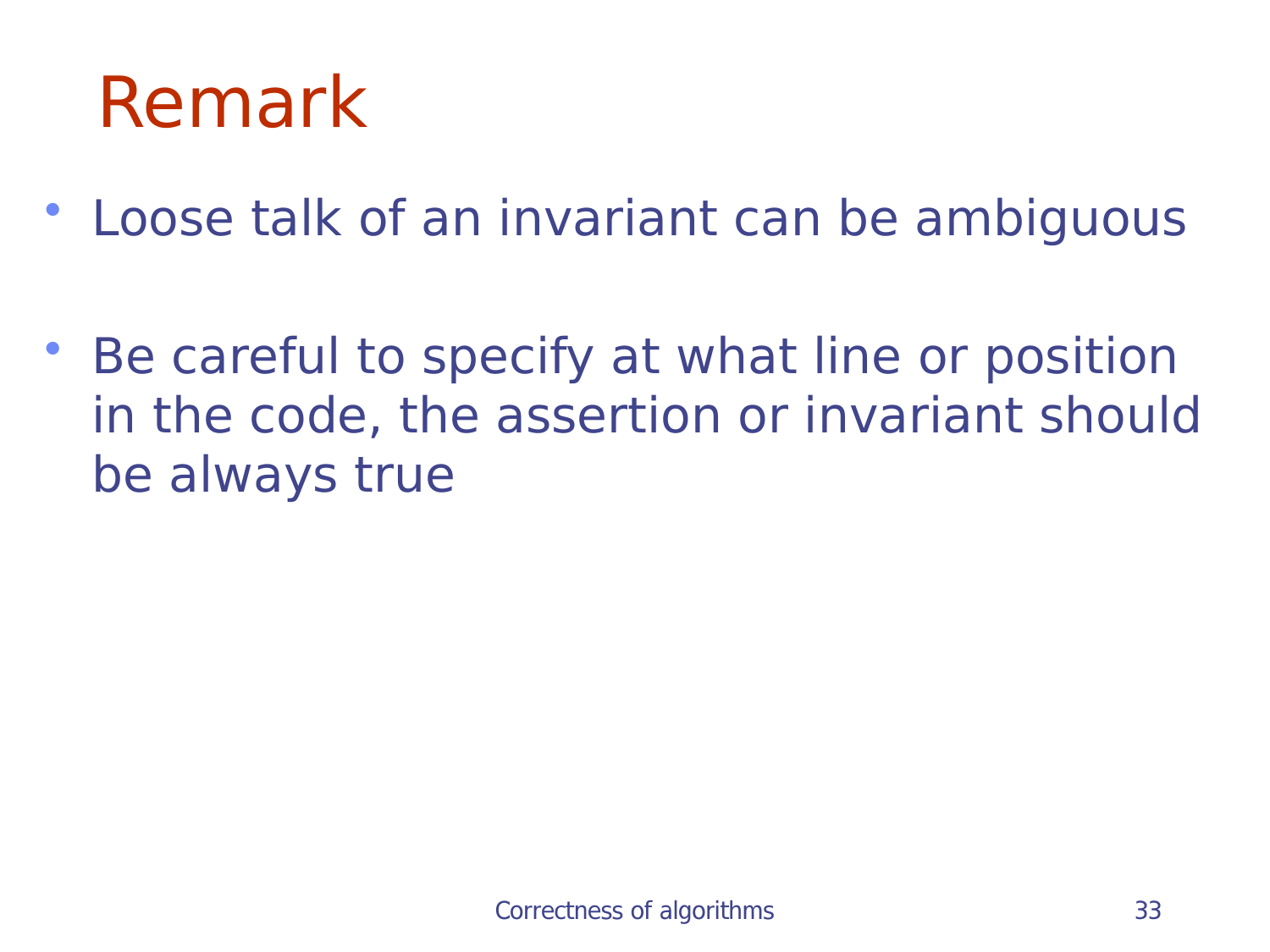

# Remark
Loose talk of an invariant can be ambiguous

Be careful to specify at what line or position in the code, the assertion or invariant should be always true
Correctness of algorithms
33